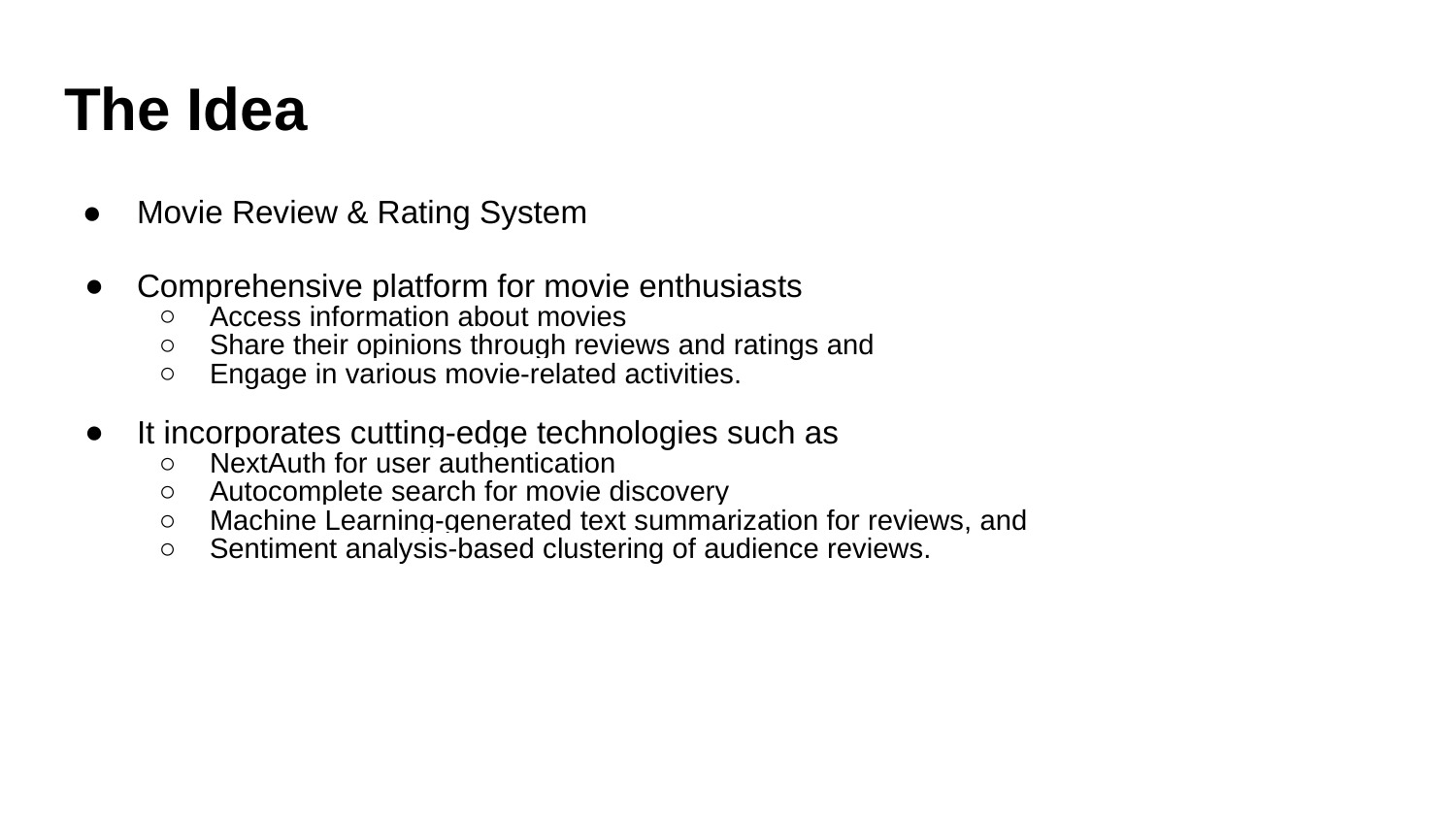

# The Idea
Movie Review & Rating System
Comprehensive platform for movie enthusiasts
Access information about movies
Share their opinions through reviews and ratings and
Engage in various movie-related activities.
It incorporates cutting-edge technologies such as
NextAuth for user authentication
Autocomplete search for movie discovery
Machine Learning-generated text summarization for reviews, and
Sentiment analysis-based clustering of audience reviews.